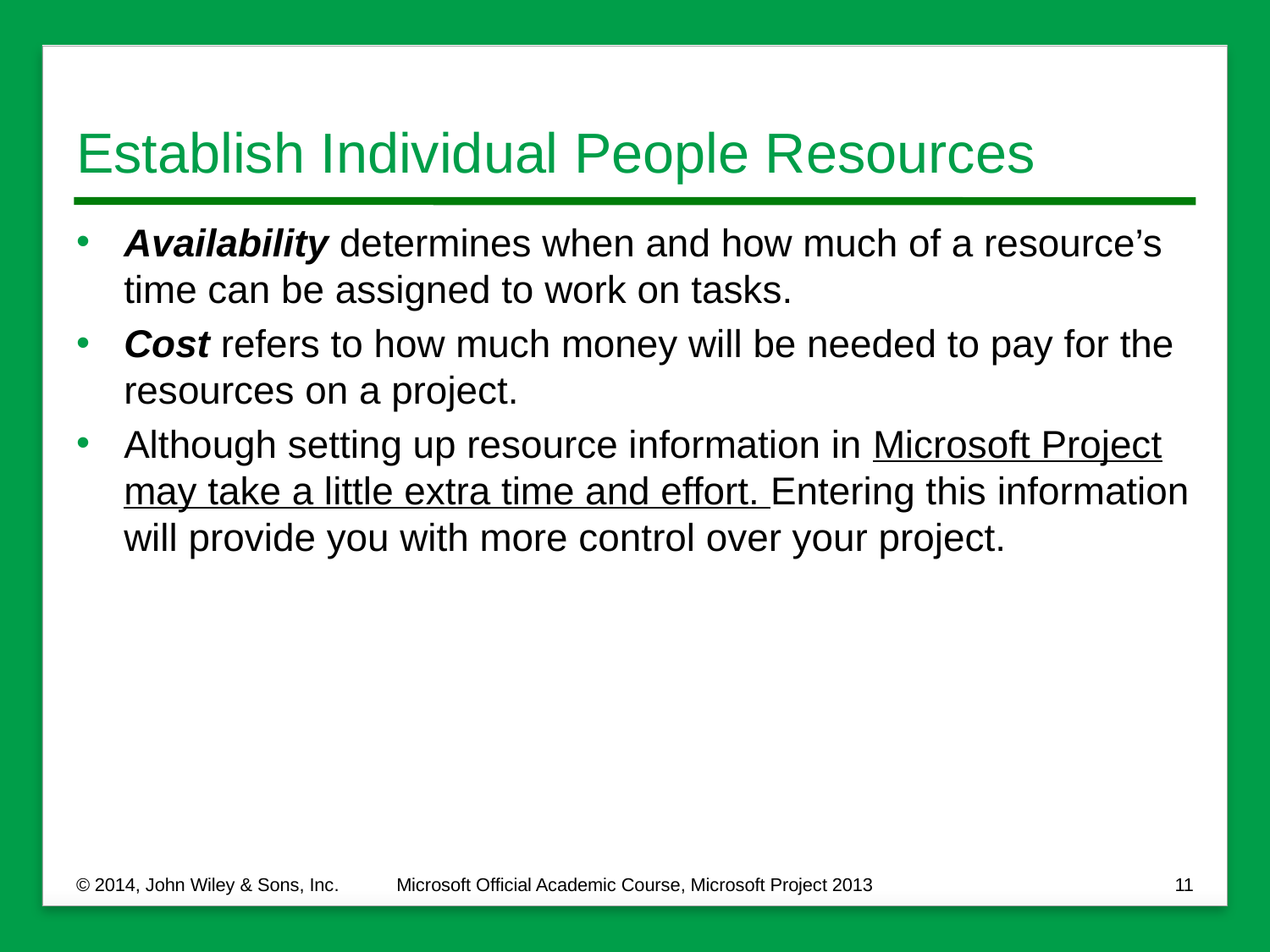

# Establish Individual People Resources
Availability determines when and how much of a resource’s time can be assigned to work on tasks.
Cost refers to how much money will be needed to pay for the resources on a project.
Although setting up resource information in Microsoft Project may take a little extra time and effort. Entering this information will provide you with more control over your project.
© 2014, John Wiley & Sons, Inc.
Microsoft Official Academic Course, Microsoft Project 2013
11